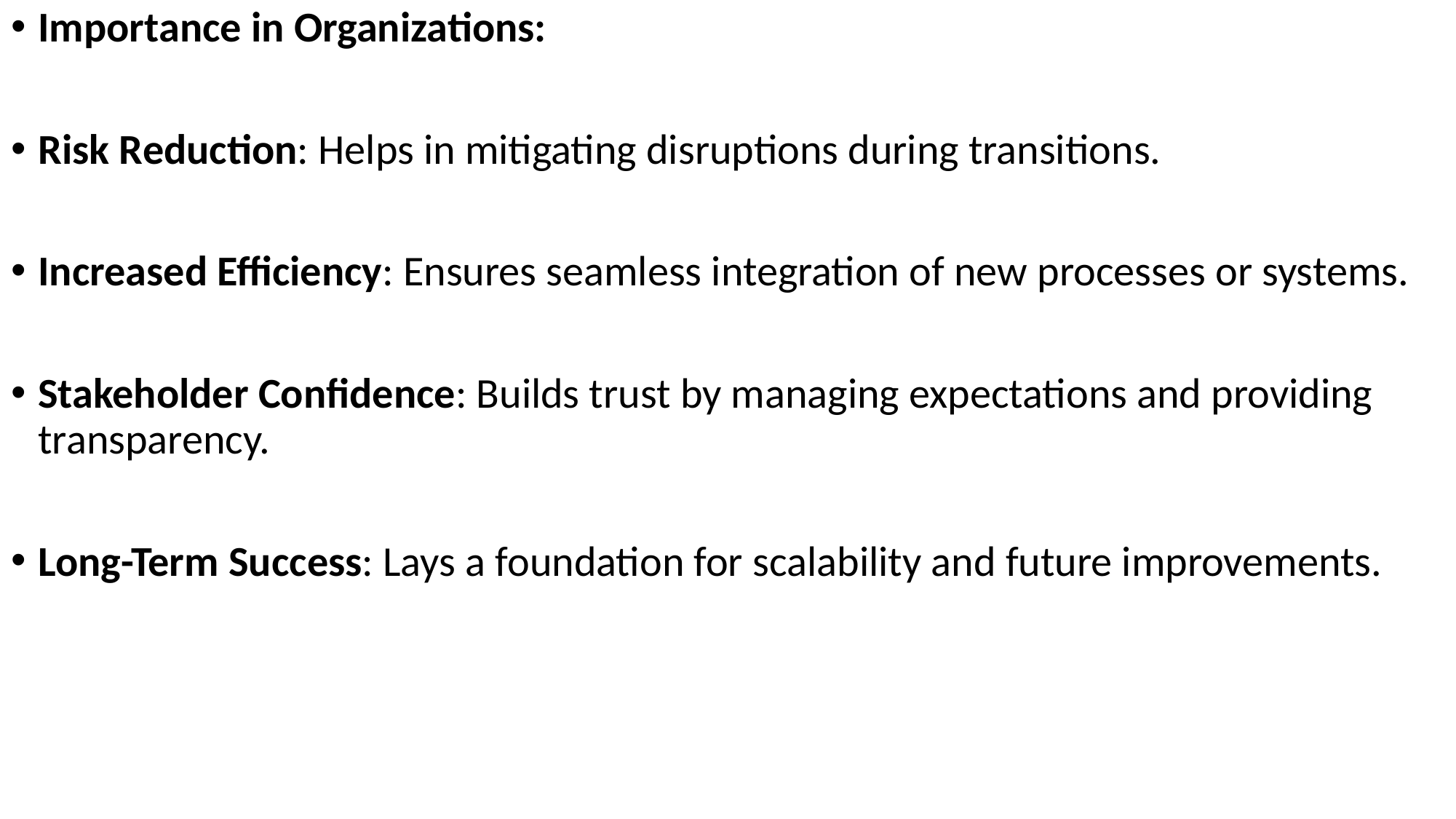

Importance in Organizations:

Risk Reduction: Helps in mitigating disruptions during transitions.

Increased Efficiency: Ensures seamless integration of new processes or systems.

Stakeholder Confidence: Builds trust by managing expectations and providing transparency.

Long-Term Success: Lays a foundation for scalability and future improvements.